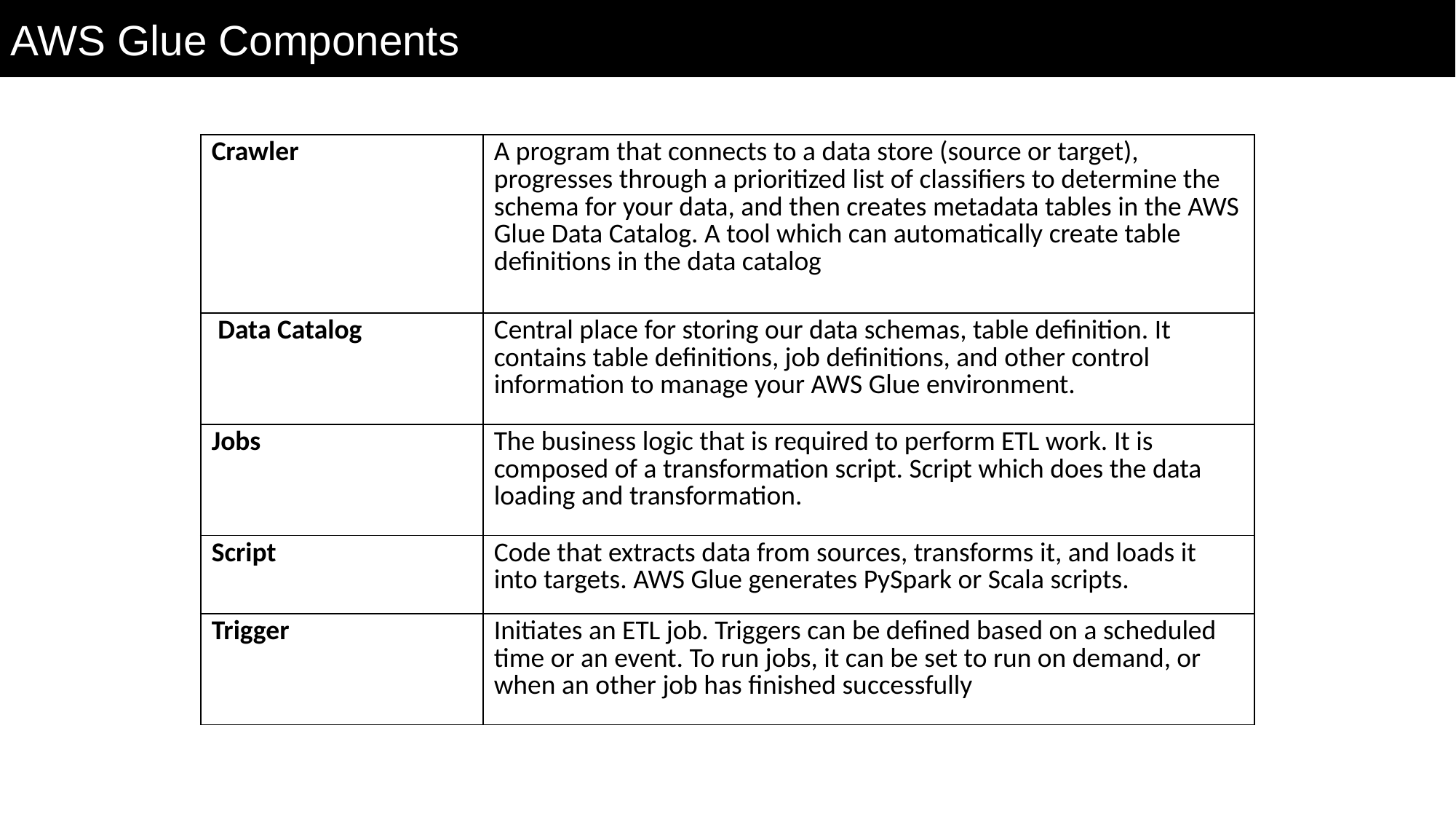

AWS Glue Components
| Crawler | A program that connects to a data store (source or target), progresses through a prioritized list of classifiers to determine the schema for your data, and then creates metadata tables in the AWS Glue Data Catalog. A tool which can automatically create table definitions in the data catalog |
| --- | --- |
| Data Catalog | Central place for storing our data schemas, table definition. It contains table definitions, job definitions, and other control information to manage your AWS Glue environment. |
| Jobs | The business logic that is required to perform ETL work. It is composed of a transformation script. Script which does the data loading and transformation. |
| Script | Code that extracts data from sources, transforms it, and loads it into targets. AWS Glue generates PySpark or Scala scripts. |
| Trigger | Initiates an ETL job. Triggers can be defined based on a scheduled time or an event. To run jobs, it can be set to run on demand, or when an other job has finished successfully |